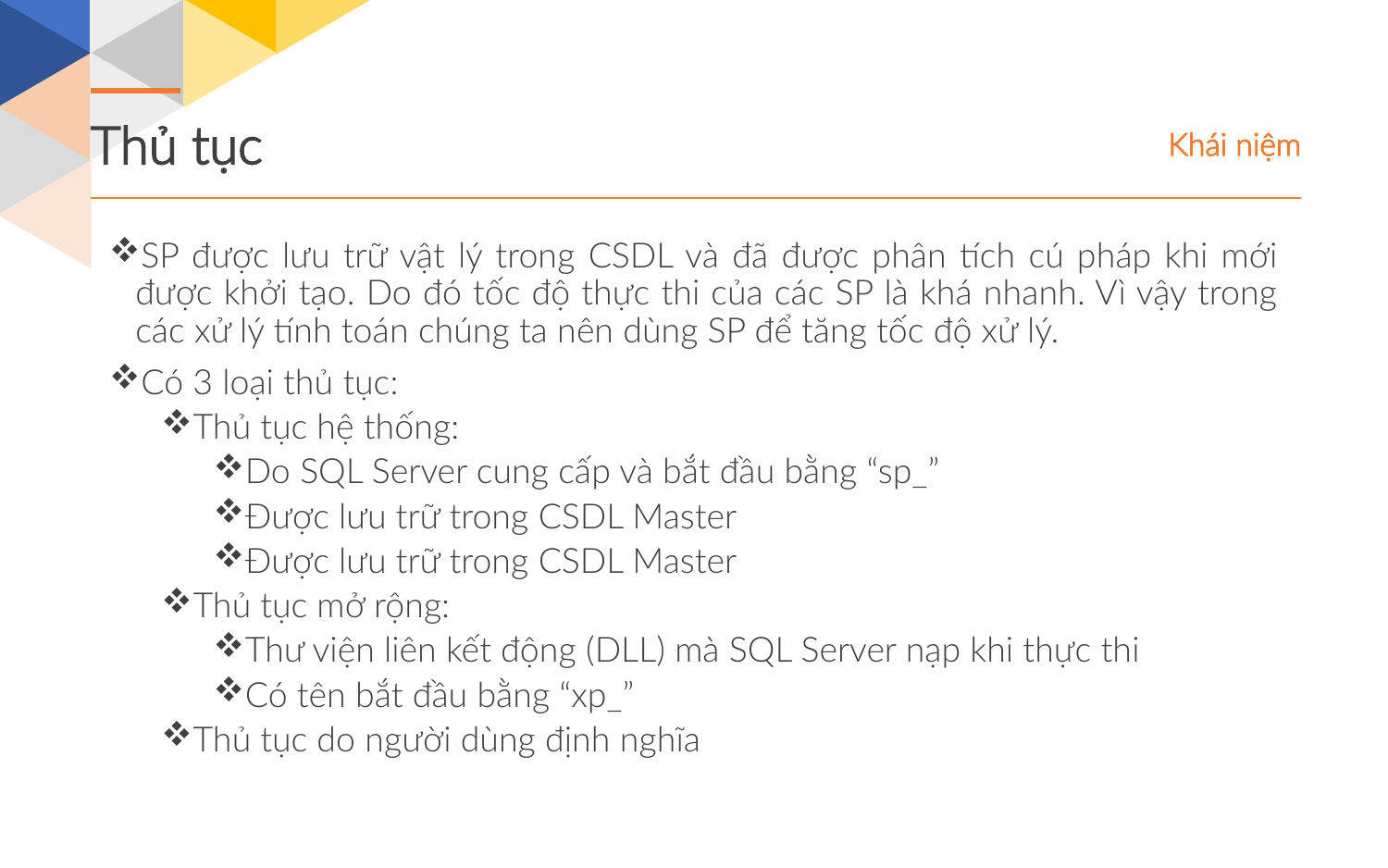

Thủ tục
Khái niệm
SP được lưu trữ vật lý trong CSDL và đã được phân tích cú pháp khi mới được khởi tạo. Do đó tốc độ thực thi của các SP là khá nhanh. Vì vậy trong các xử lý tính toán chúng ta nên dùng SP để tăng tốc độ xử lý.
Có 3 loại thủ tục:
Thủ tục hệ thống:
Do SQL Server cung cấp và bắt đầu bằng “sp_”
Được lưu trữ trong CSDL Master
Được lưu trữ trong CSDL Master
Thủ tục mở rộng:
Thư viện liên kết động (DLL) mà SQL Server nạp khi thực thi
Có tên bắt đầu bằng “xp_”
Thủ tục do người dùng định nghĩa